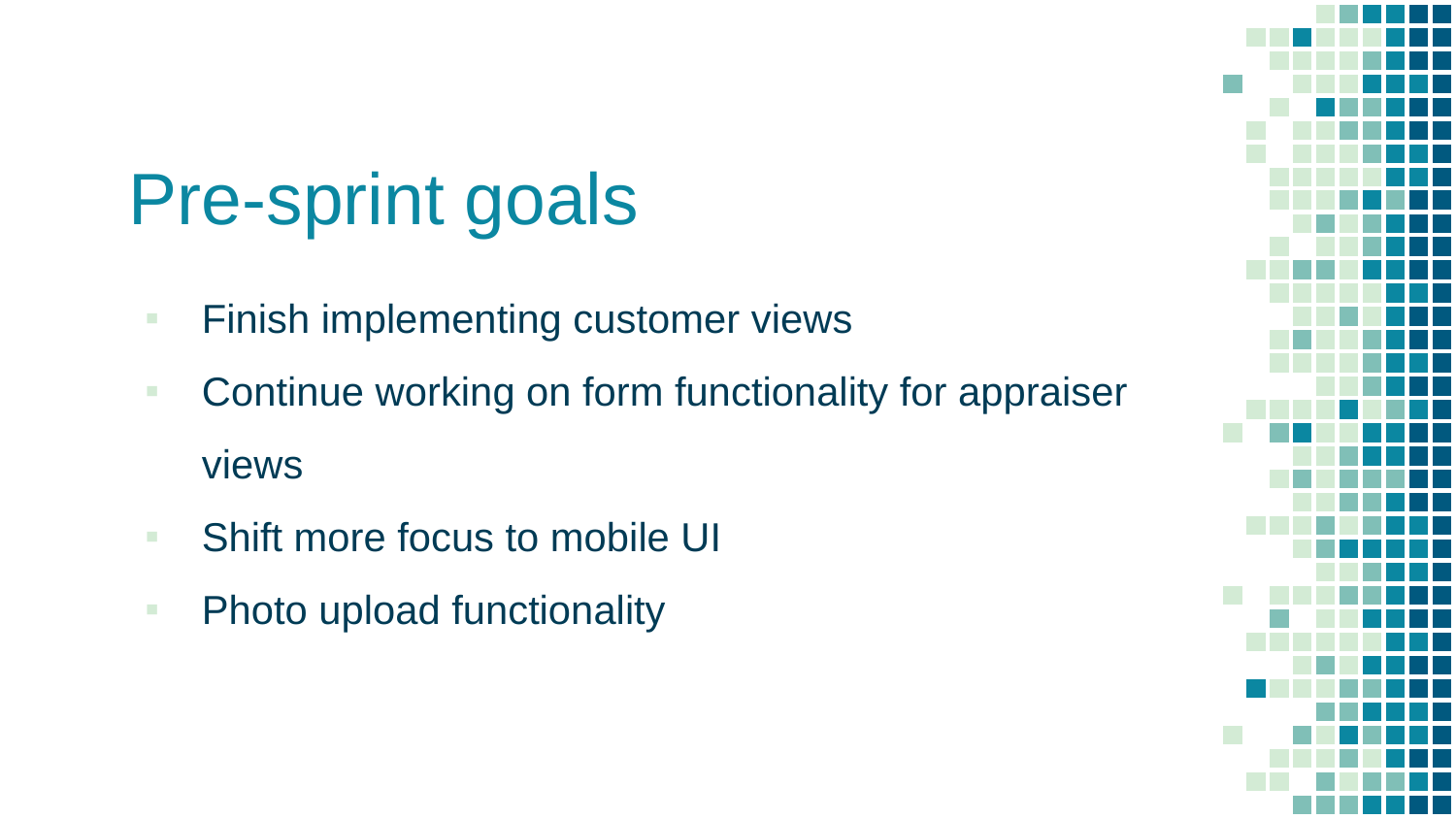

# Pre-sprint goals
Finish implementing customer views
Continue working on form functionality for appraiser views
Shift more focus to mobile UI
Photo upload functionality